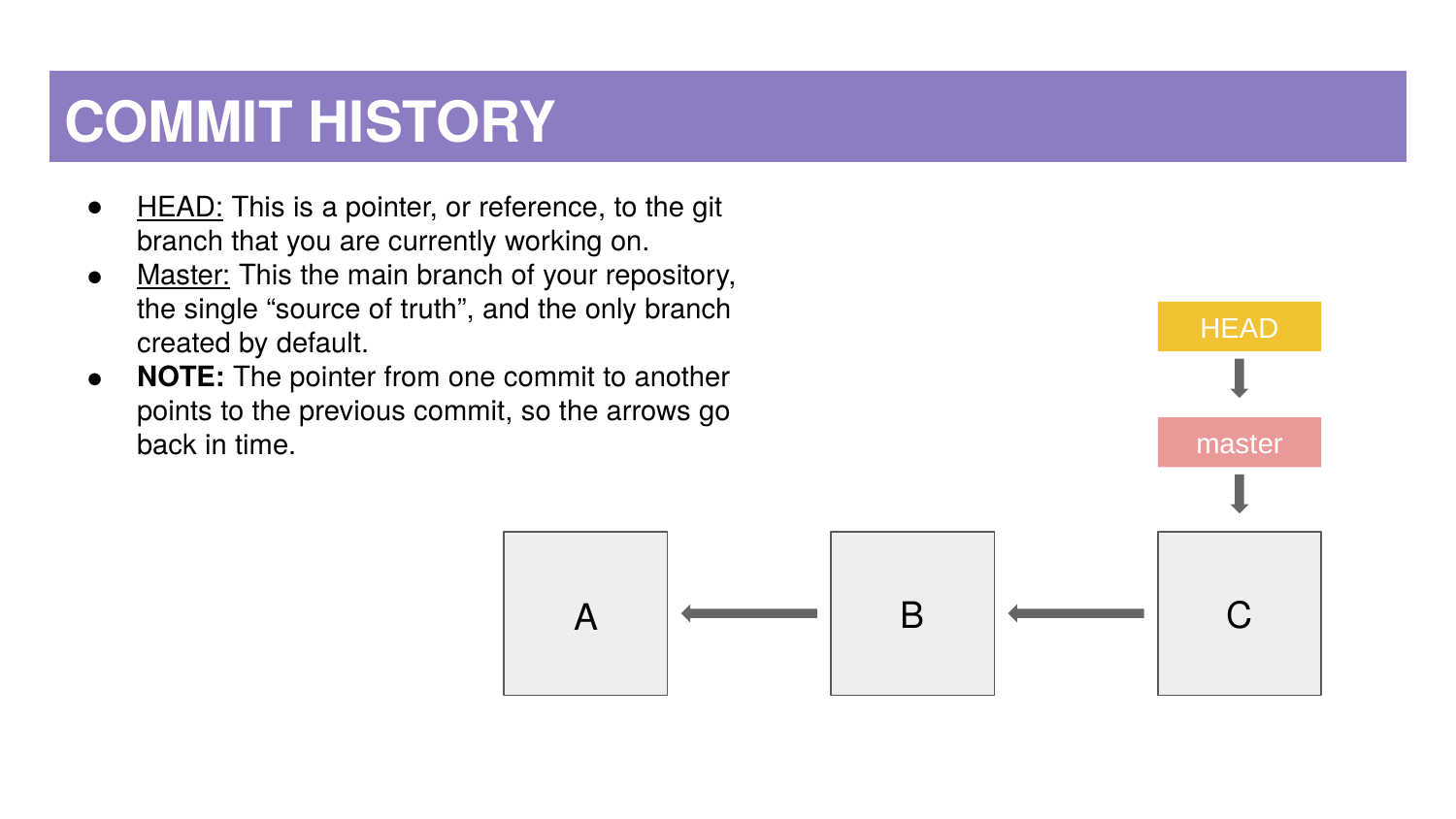

# COMMIT HISTORY
HEAD: This is a pointer, or reference, to the git branch that you are currently working on.
Master: This the main branch of your repository, the single “source of truth”, and the only branch created by default.
NOTE: The pointer from one commit to another points to the previous commit, so the arrows go back in time.
HEAD

master

B
C

A